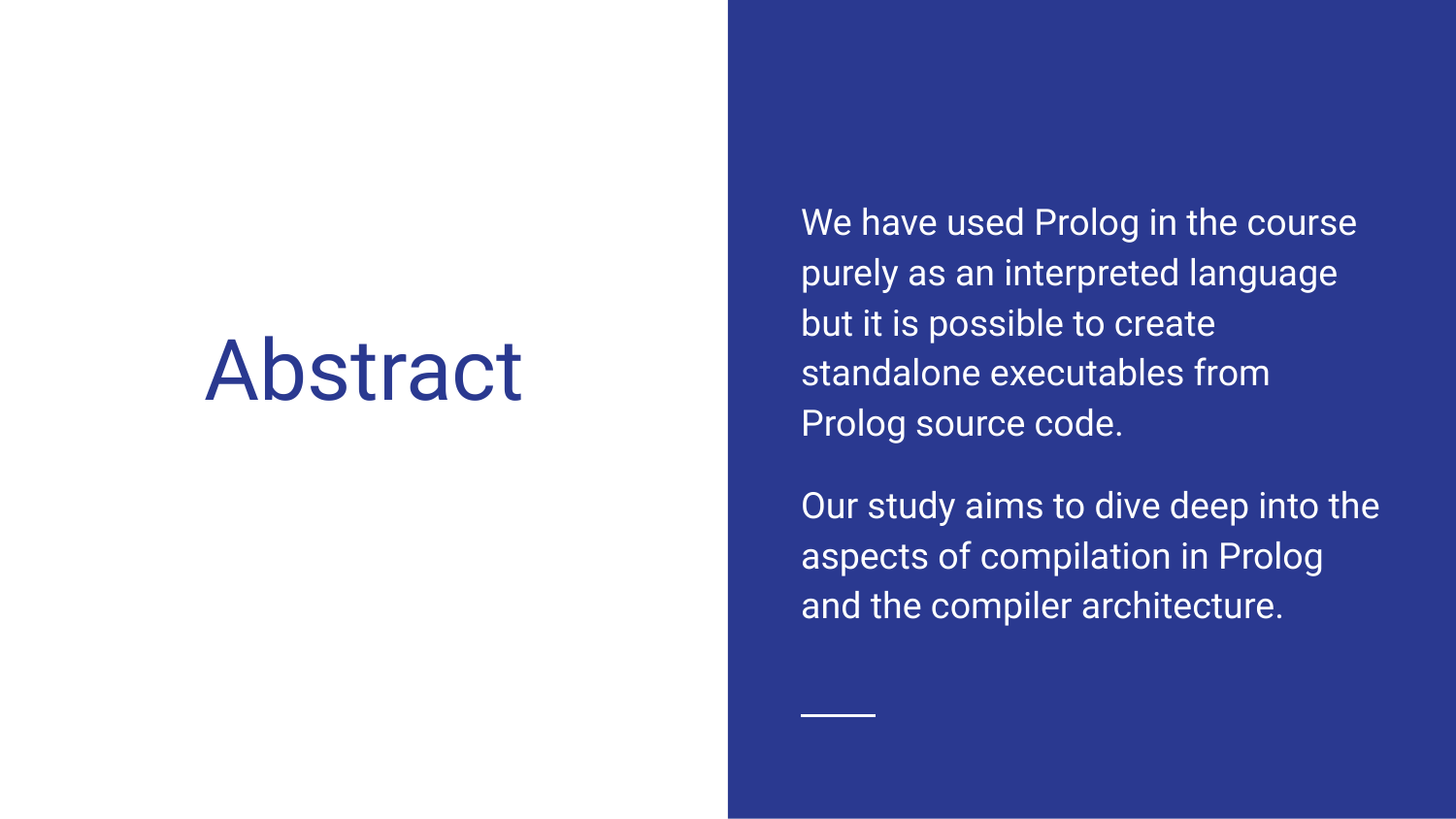

We have used Prolog in the course purely as an interpreted language but it is possible to create  standalone executables from Prolog source code.
Our study aims to dive deep into the aspects of compilation in Prolog and the compiler architecture.
# Abstract